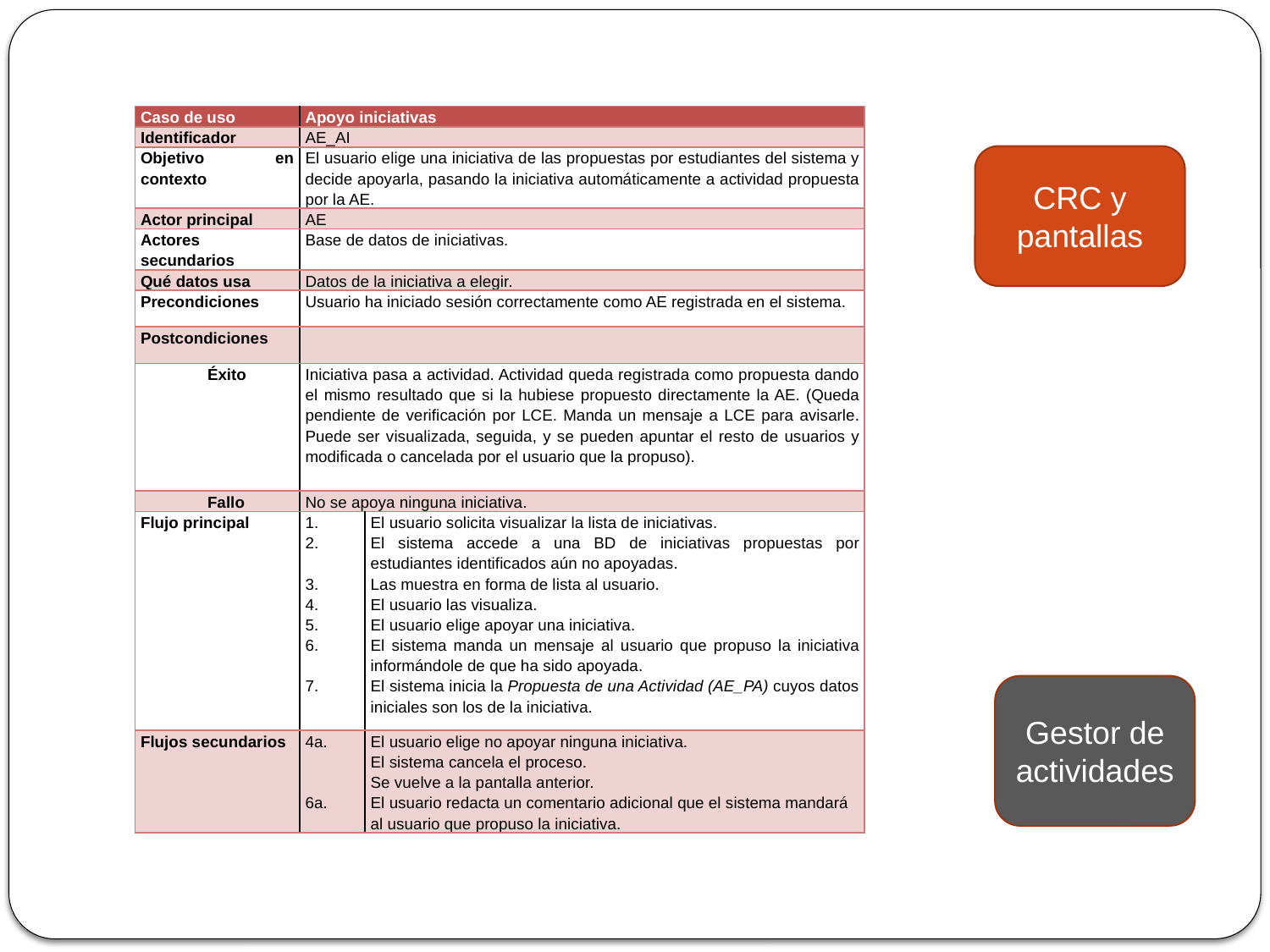

| Caso de uso | Apoyo iniciativas |  |
| --- | --- | --- |
| Identificador | AE\_AI |  |
| Objetivo en contexto | El usuario elige una iniciativa de las propuestas por estudiantes del sistema y decide apoyarla, pasando la iniciativa automáticamente a actividad propuesta por la AE. |  |
| Actor principal | AE |  |
| Actores secundarios | Base de datos de iniciativas. |  |
| Qué datos usa | Datos de la iniciativa a elegir. |  |
| Precondiciones | Usuario ha iniciado sesión correctamente como AE registrada en el sistema. |  |
| Postcondiciones |  |  |
| Éxito | Iniciativa pasa a actividad. Actividad queda registrada como propuesta dando el mismo resultado que si la hubiese propuesto directamente la AE. (Queda pendiente de verificación por LCE. Manda un mensaje a LCE para avisarle. Puede ser visualizada, seguida, y se pueden apuntar el resto de usuarios y modificada o cancelada por el usuario que la propuso). |  |
| Fallo | No se apoya ninguna iniciativa. |  |
| Flujo principal | 1. 2. 3. 4. 5. 6. 7. | El usuario solicita visualizar la lista de iniciativas. El sistema accede a una BD de iniciativas propuestas por estudiantes identificados aún no apoyadas. Las muestra en forma de lista al usuario. El usuario las visualiza. El usuario elige apoyar una iniciativa. El sistema manda un mensaje al usuario que propuso la iniciativa informándole de que ha sido apoyada. El sistema inicia la Propuesta de una Actividad (AE\_PA) cuyos datos iniciales son los de la iniciativa. |
| Flujos secundarios | 4a. 6a. | El usuario elige no apoyar ninguna iniciativa. El sistema cancela el proceso. Se vuelve a la pantalla anterior. El usuario redacta un comentario adicional que el sistema mandará al usuario que propuso la iniciativa. |
CRC y pantallas
Gestor de actividades